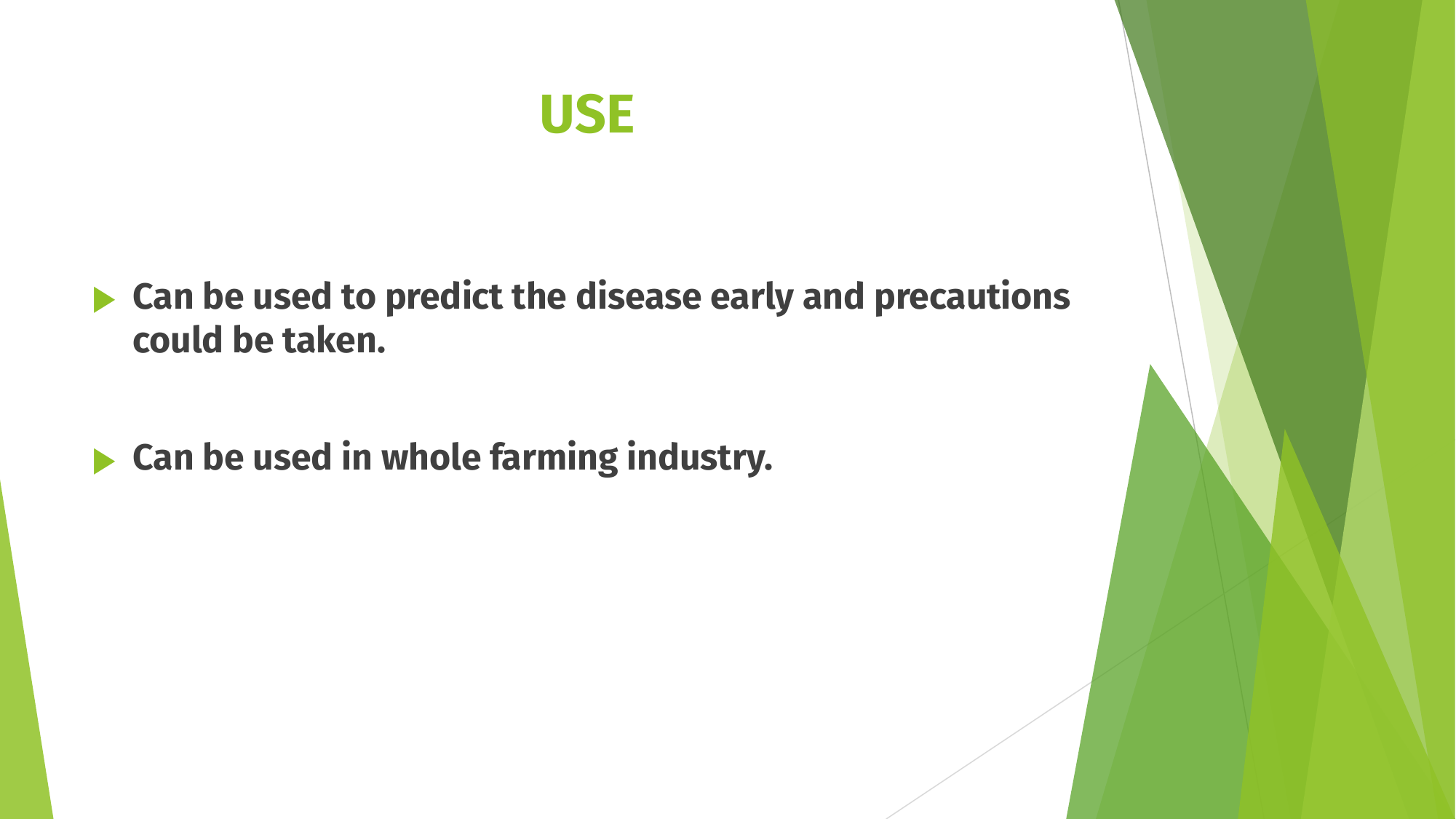

# USE
Can be used to predict the disease early and precautions could be taken.

Can be used in whole farming industry.